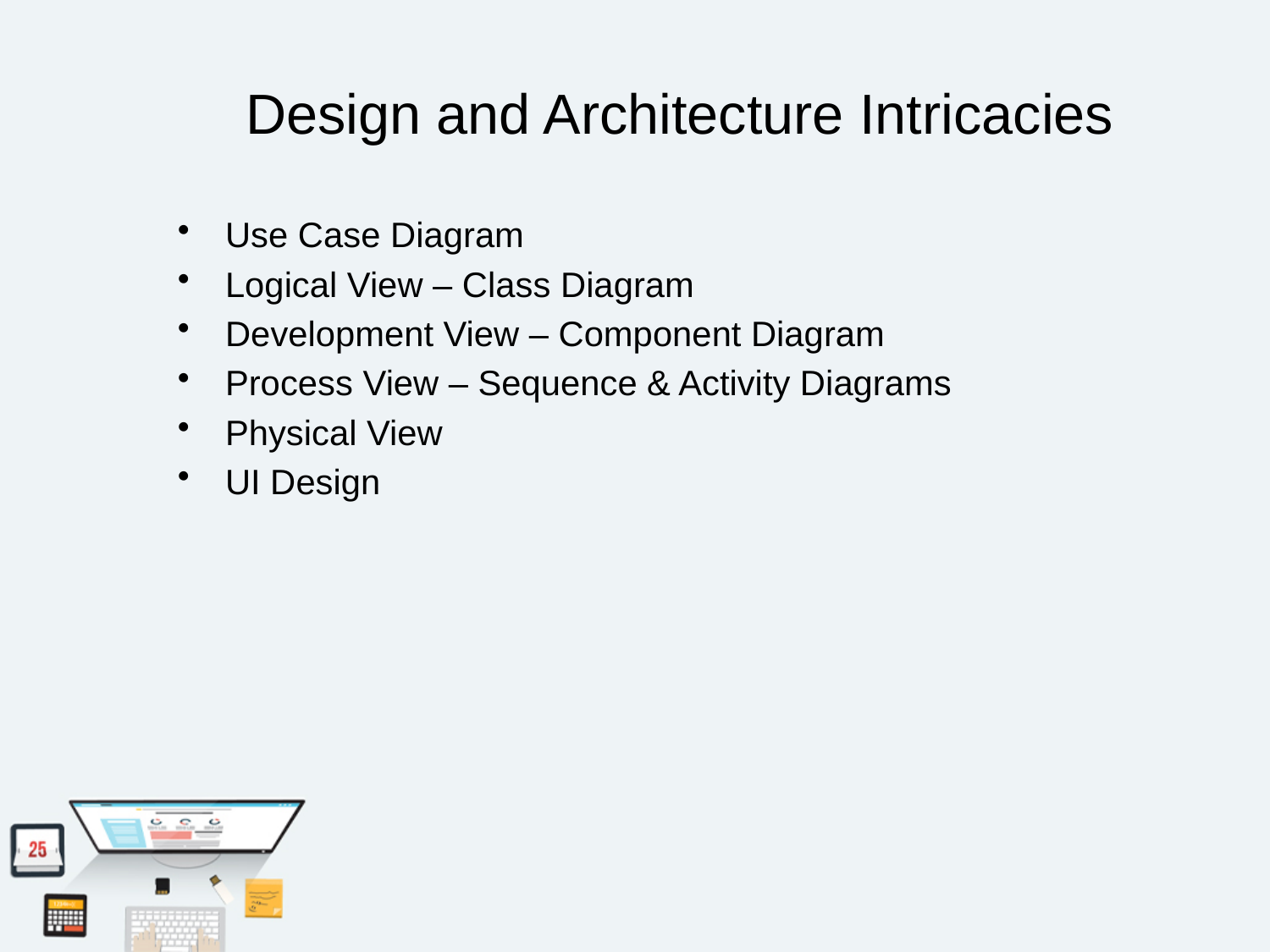

# Design and Architecture Intricacies
Use Case Diagram
Logical View – Class Diagram
Development View – Component Diagram
Process View – Sequence & Activity Diagrams
Physical View
UI Design
6